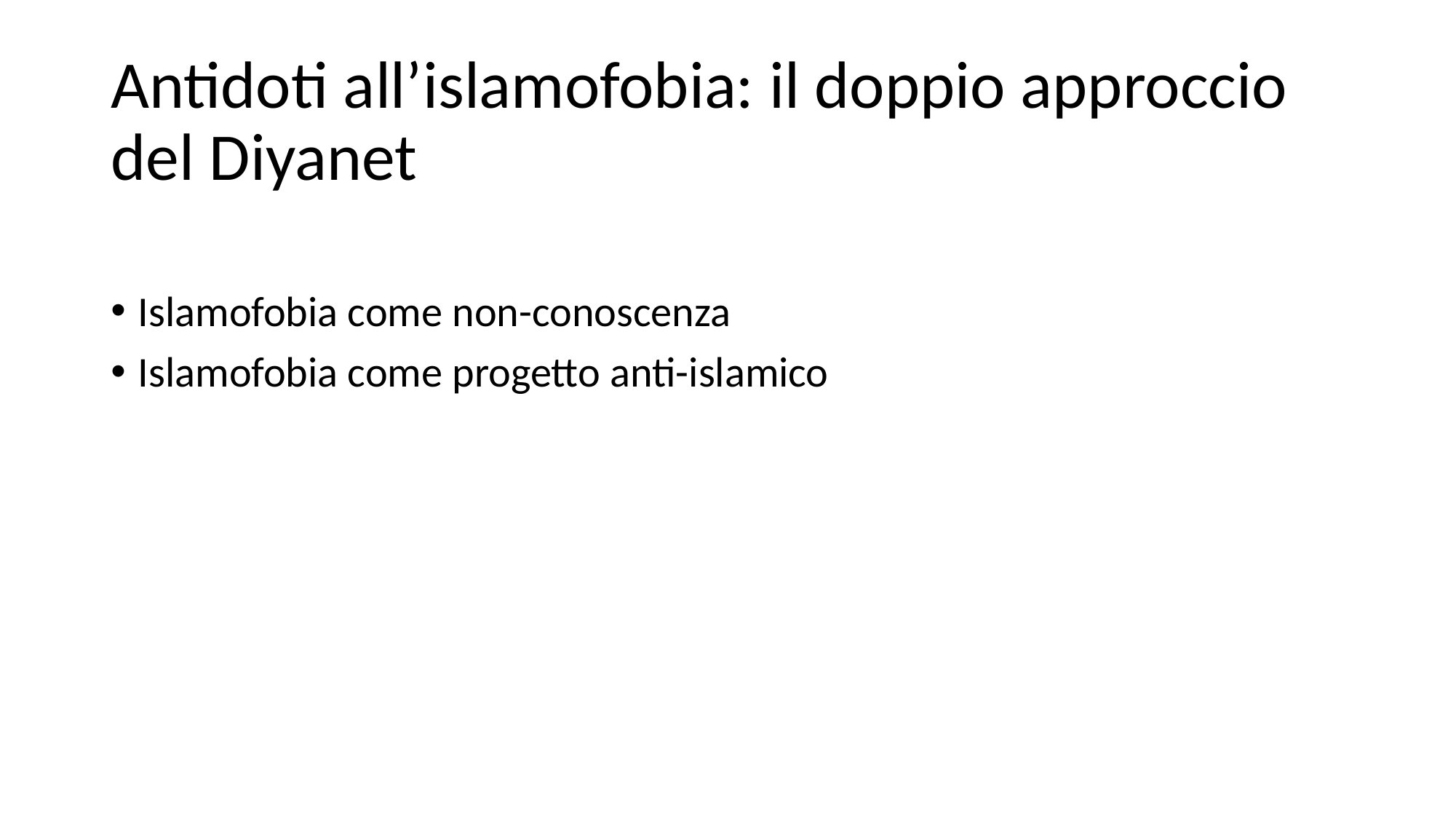

# Antidoti all’islamofobia: il doppio approccio del Diyanet

Islamofobia come non-conoscenza
Islamofobia come progetto anti-islamico